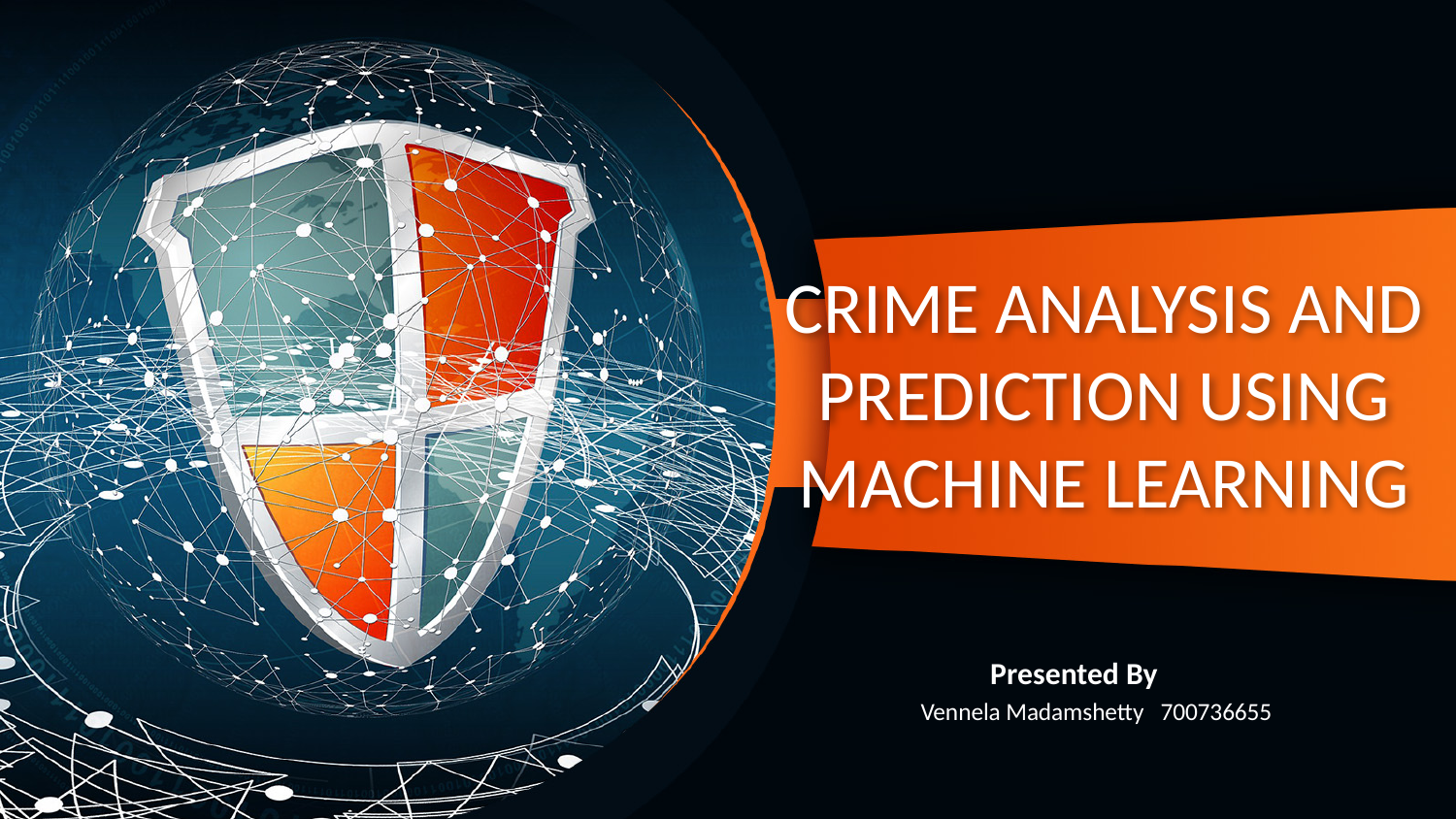

# CRIME ANALYSIS AND PREDICTION USING MACHINE LEARNING

                                                         Presented By
                                                                       Vennela Madamshetty	700736655